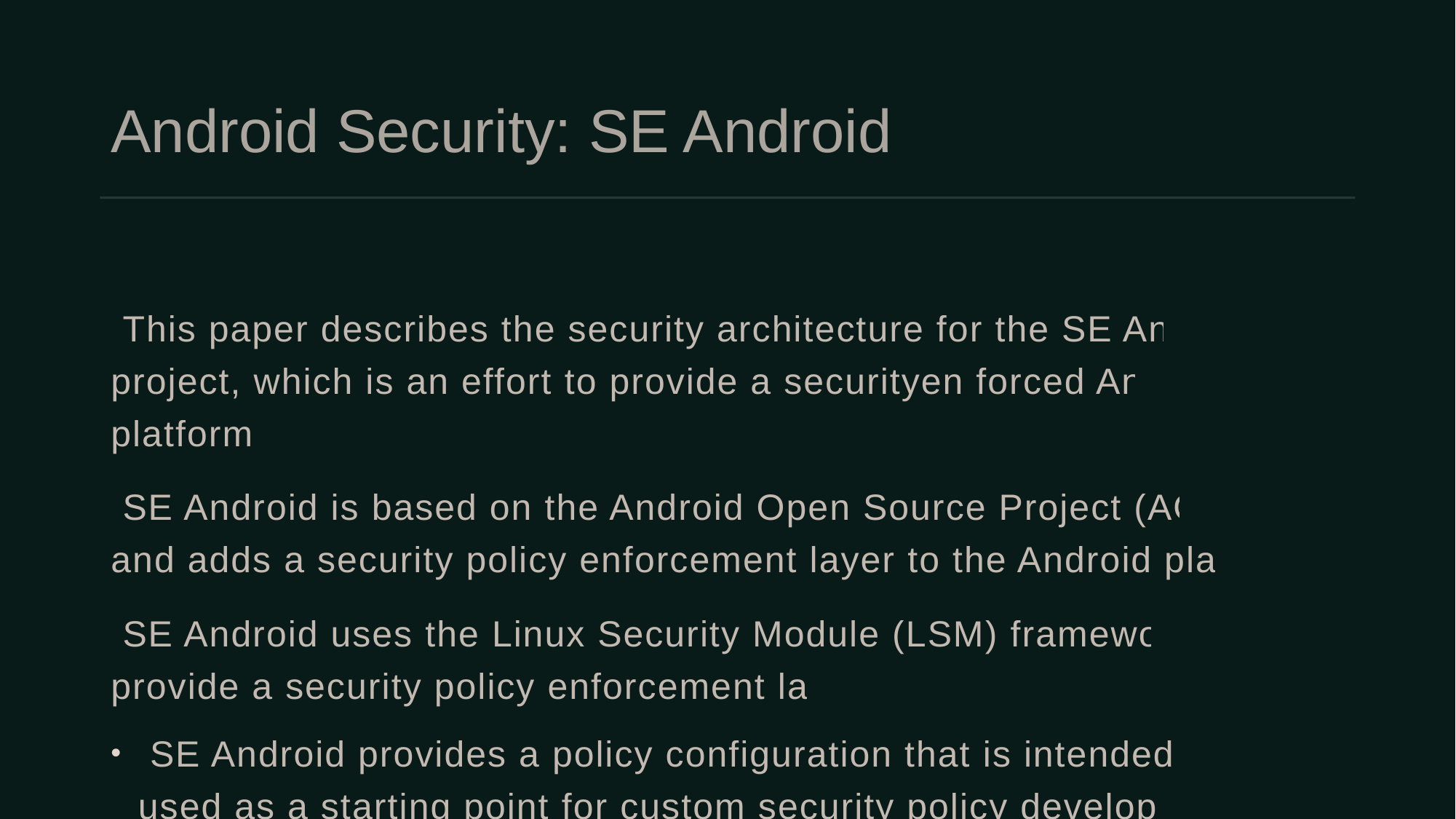

# Android Security: SE Android
 This paper describes the security architecture for the SE Android project, which is an effort to provide a securityen forced Android platform.
 SE Android is based on the Android Open Source Project (AOSP) and adds a security policy enforcement layer to the Android platform.
 SE Android uses the Linux Security Module (LSM) framework to provide a security policy enforcement layer.
 SE Android provides a policy configuration that is intended to be used as a starting point for custom security policy development.